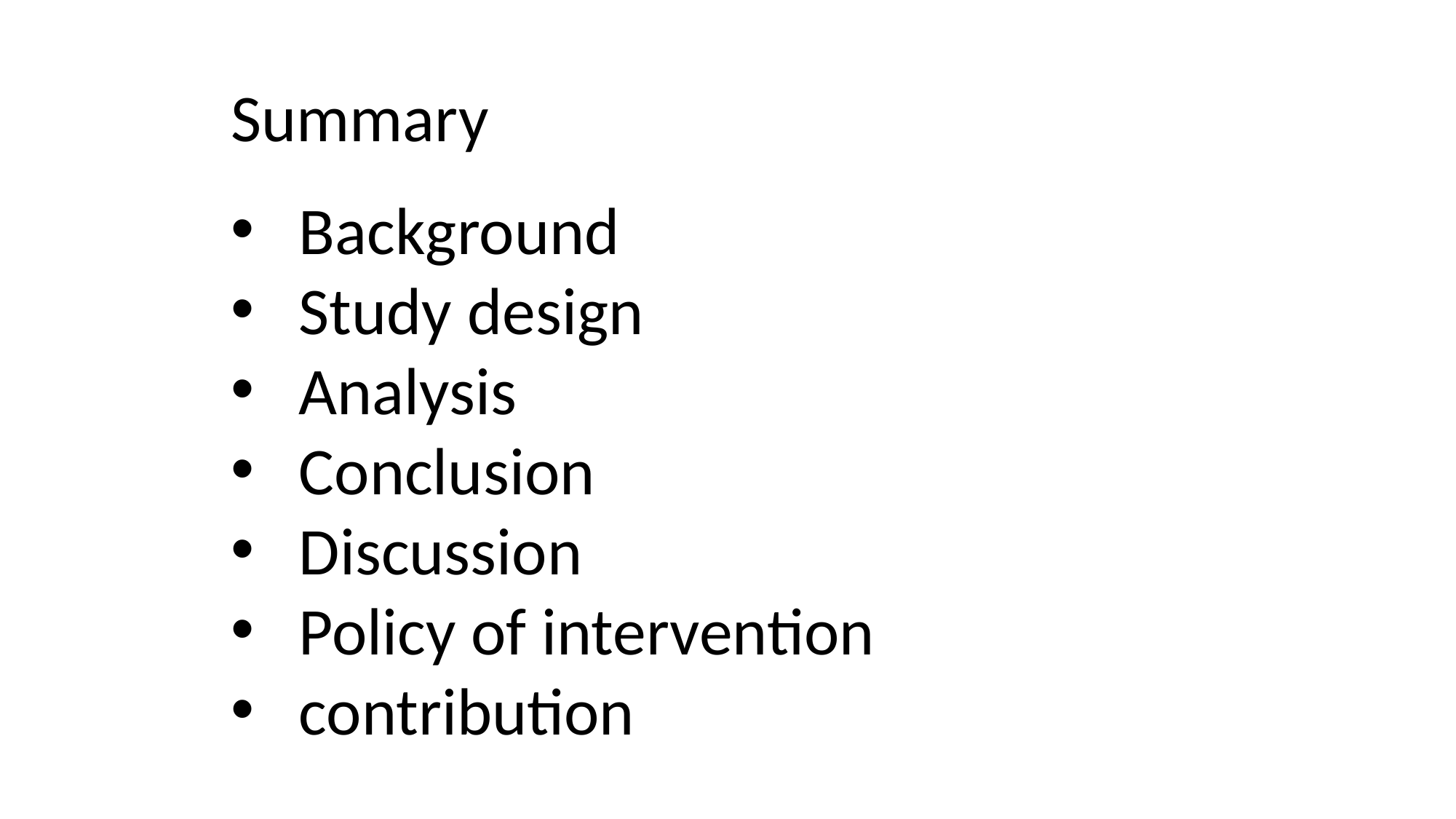

Summary

Background
Study design
Analysis
Conclusion
Discussion
Policy of intervention
contribution